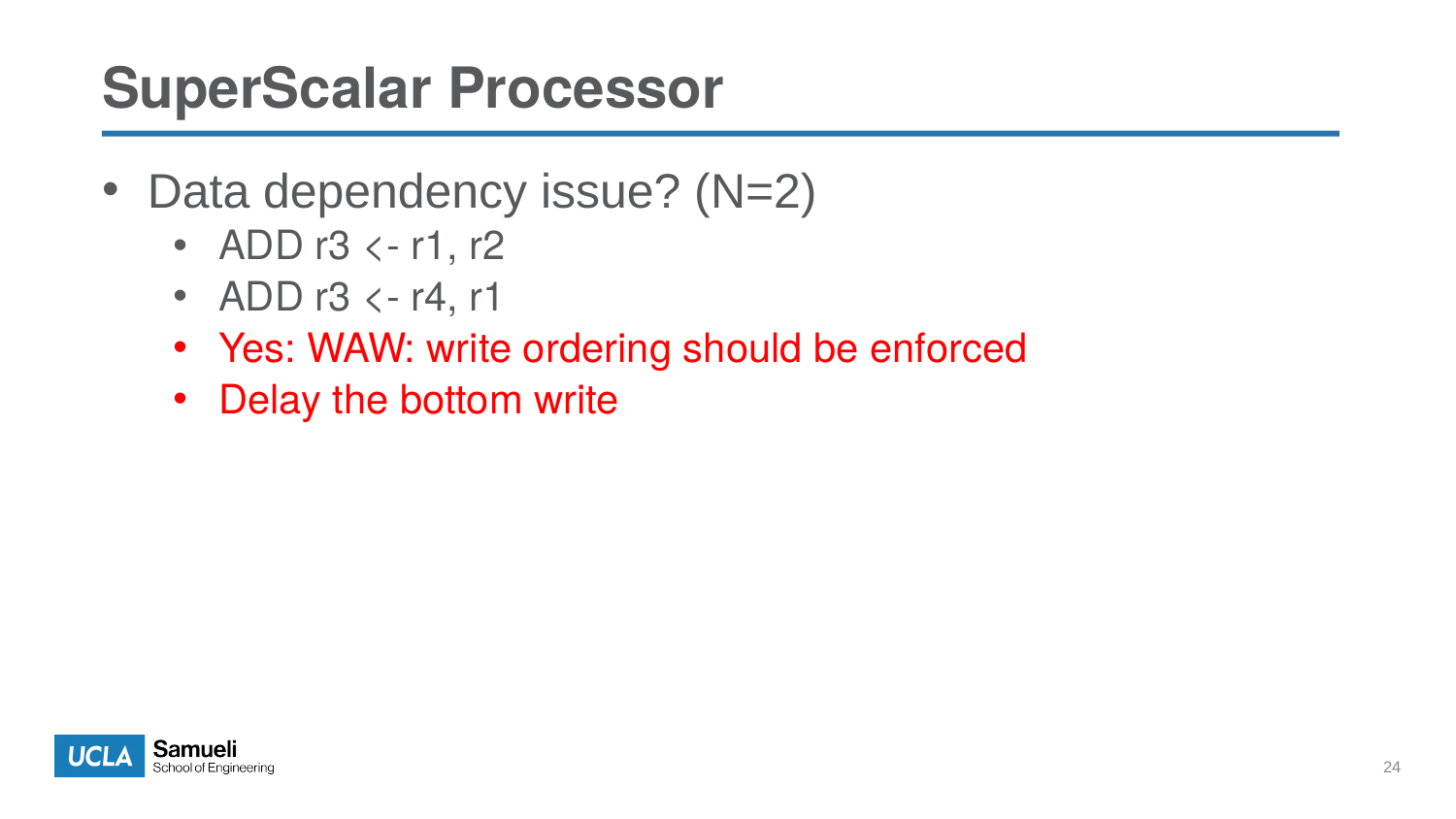

SuperScalar Processor
Data dependency issue? (N=2)
ADD r3 <- r1, r2
ADD r3 <- r4, r1
Yes: WAW: write ordering should be enforced
Delay the bottom write

24